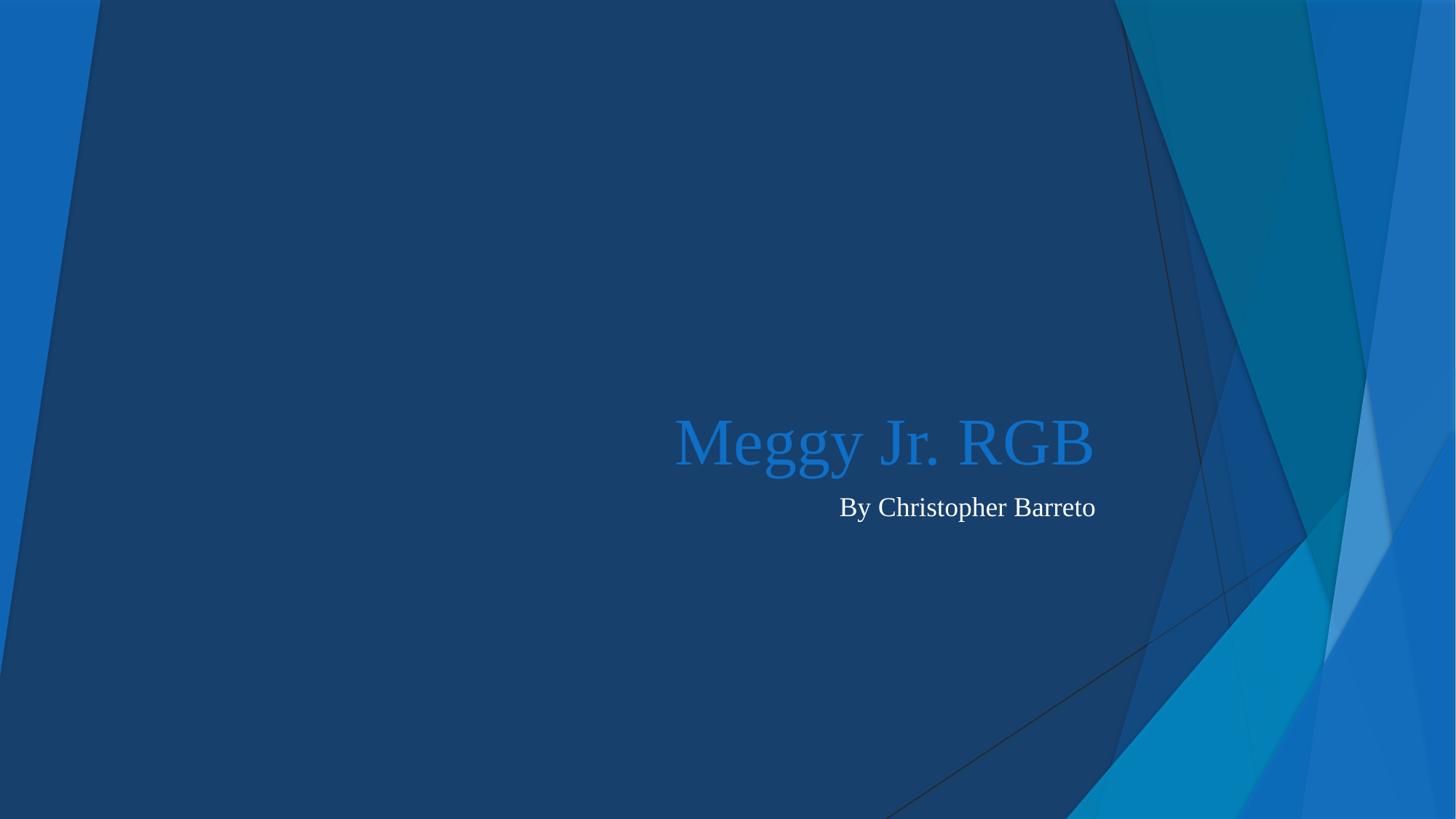

# Meggy Jr. RGB
By Christopher Barreto